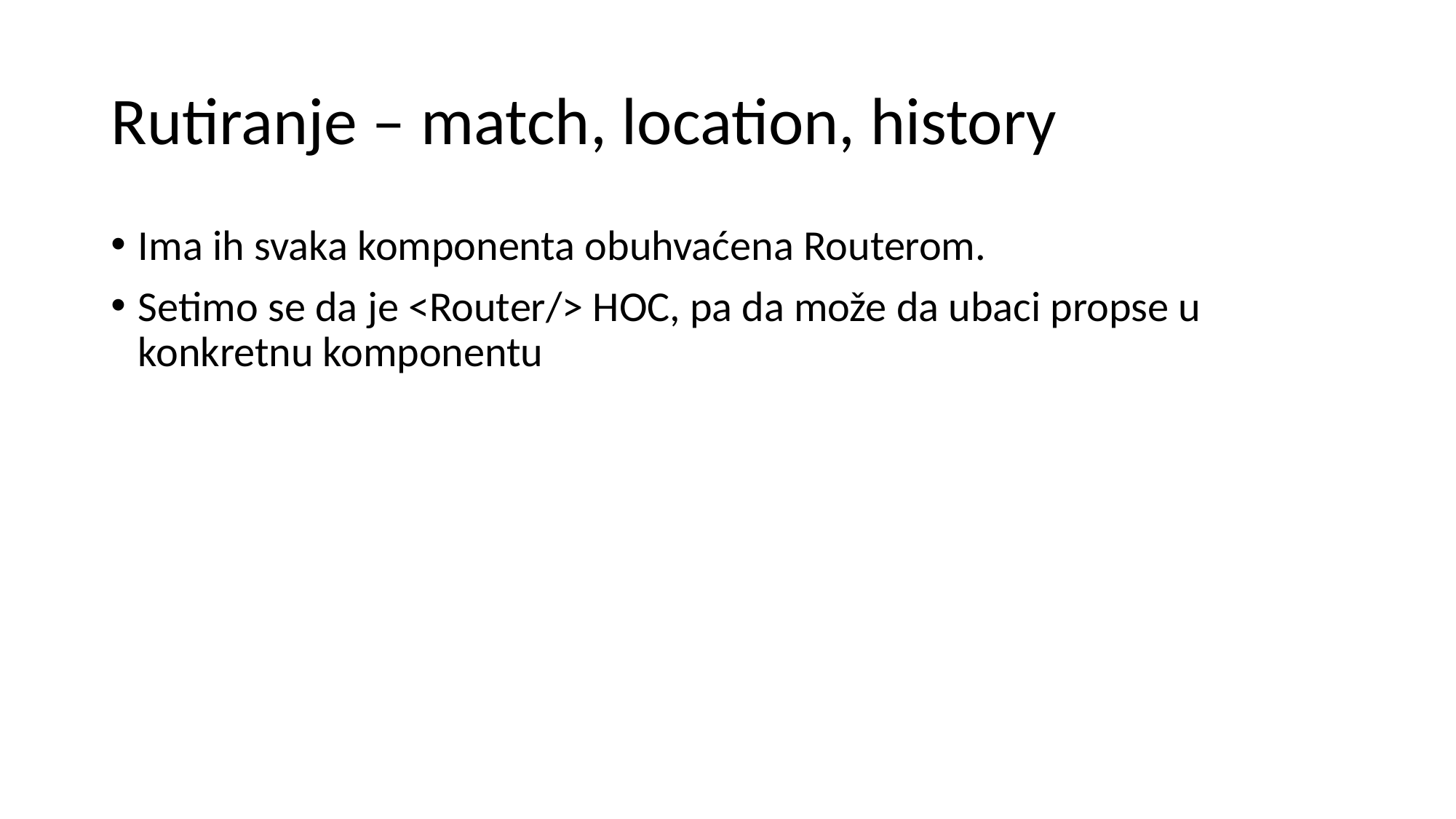

# Rutiranje – match, location, history
Ima ih svaka komponenta obuhvaćena Routerom.
Setimo se da je <Router/> HOC, pa da može da ubaci propse u konkretnu komponentu